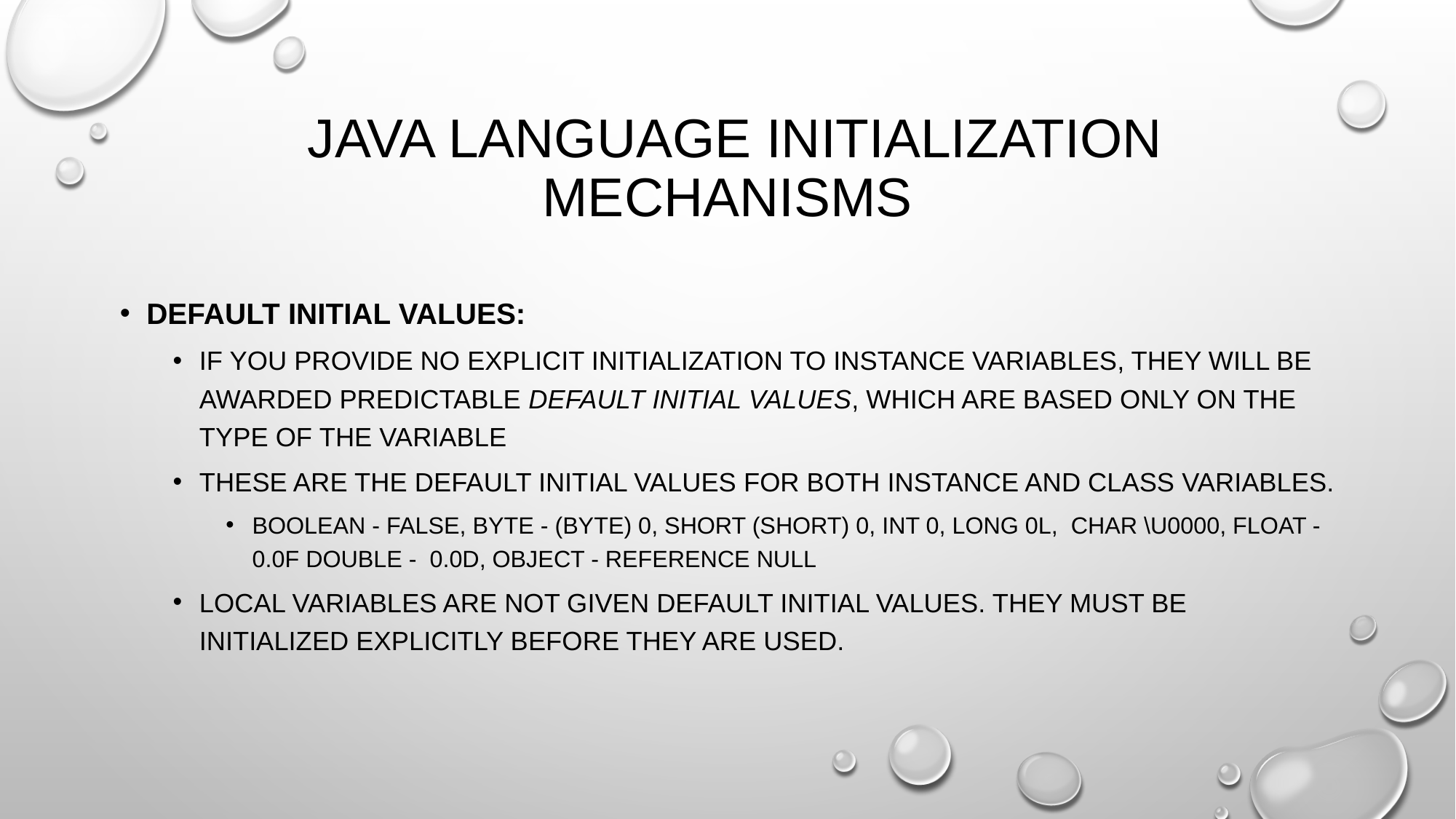

# Java language initialization mechanisms
Default initial values:
If you provide no explicit initialization to instance variables, they will be awarded predictable default initial values, which are based only on the type of the variable
These are the default initial values for both instance and class variables.
Boolean - false, byte - (byte) 0, short (short) 0, int 0, long 0L,  char \u0000, float - 0.0f double -  0.0d, object - reference null
Local variables are not given default initial values. They must be initialized explicitly before they are used.